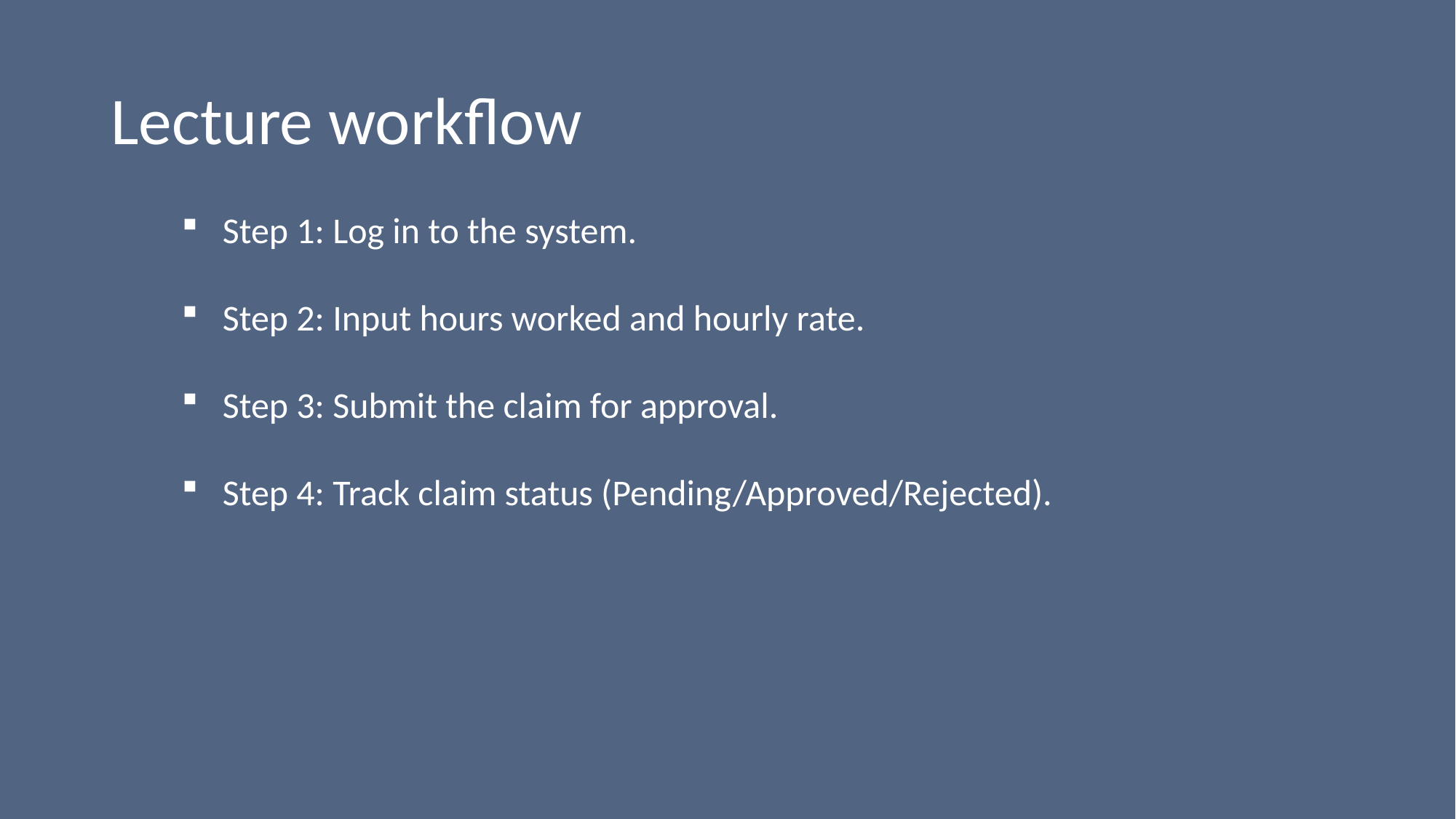

# Lecture workflow
Step 1: Log in to the system.

Step 2: Input hours worked and hourly rate.

Step 3: Submit the claim for approval.

Step 4: Track claim status (Pending/Approved/Rejected).